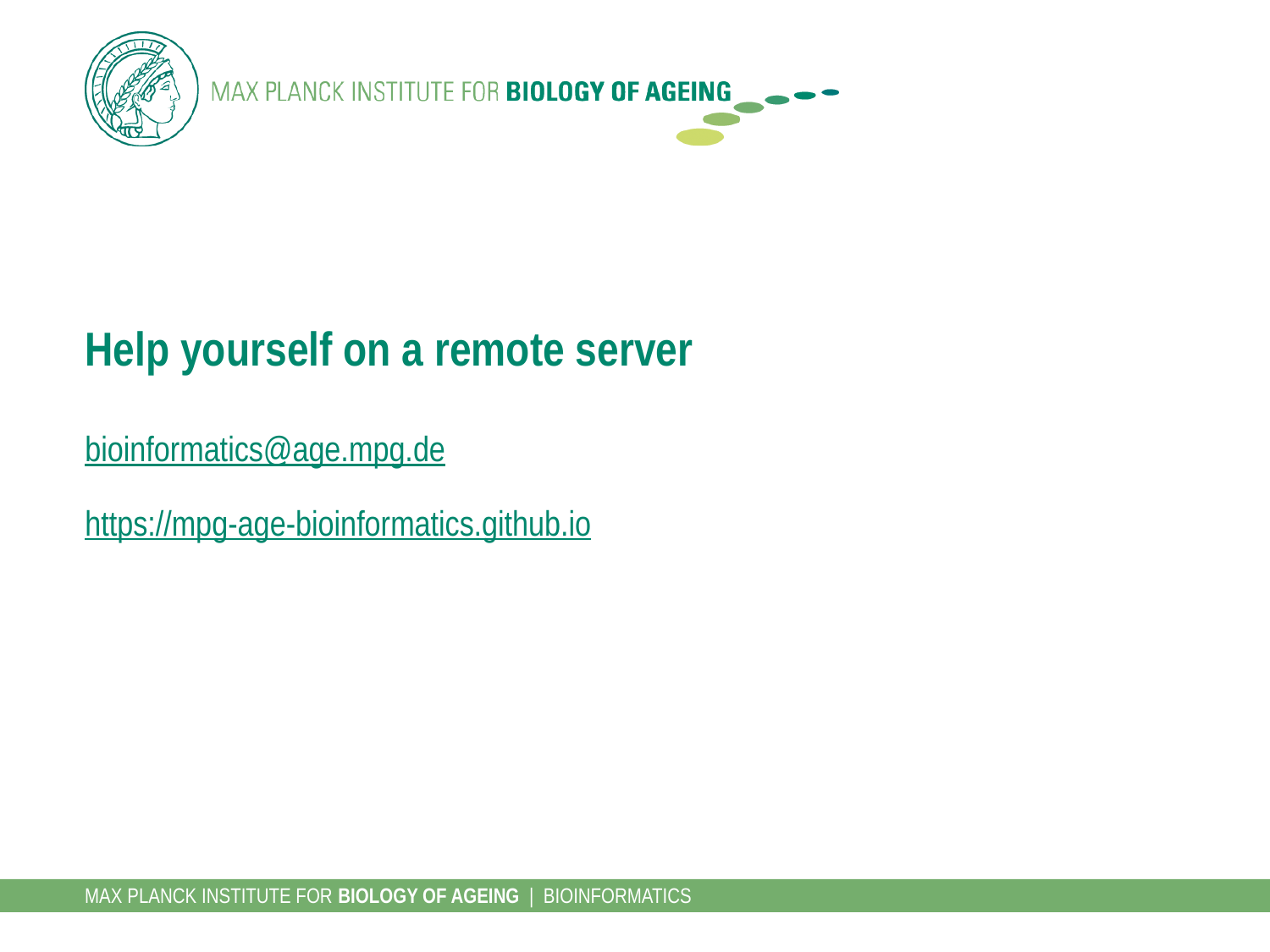

# Help yourself on a remote server
bioinformatics@age.mpg.de

https://mpg-age-bioinformatics.github.io